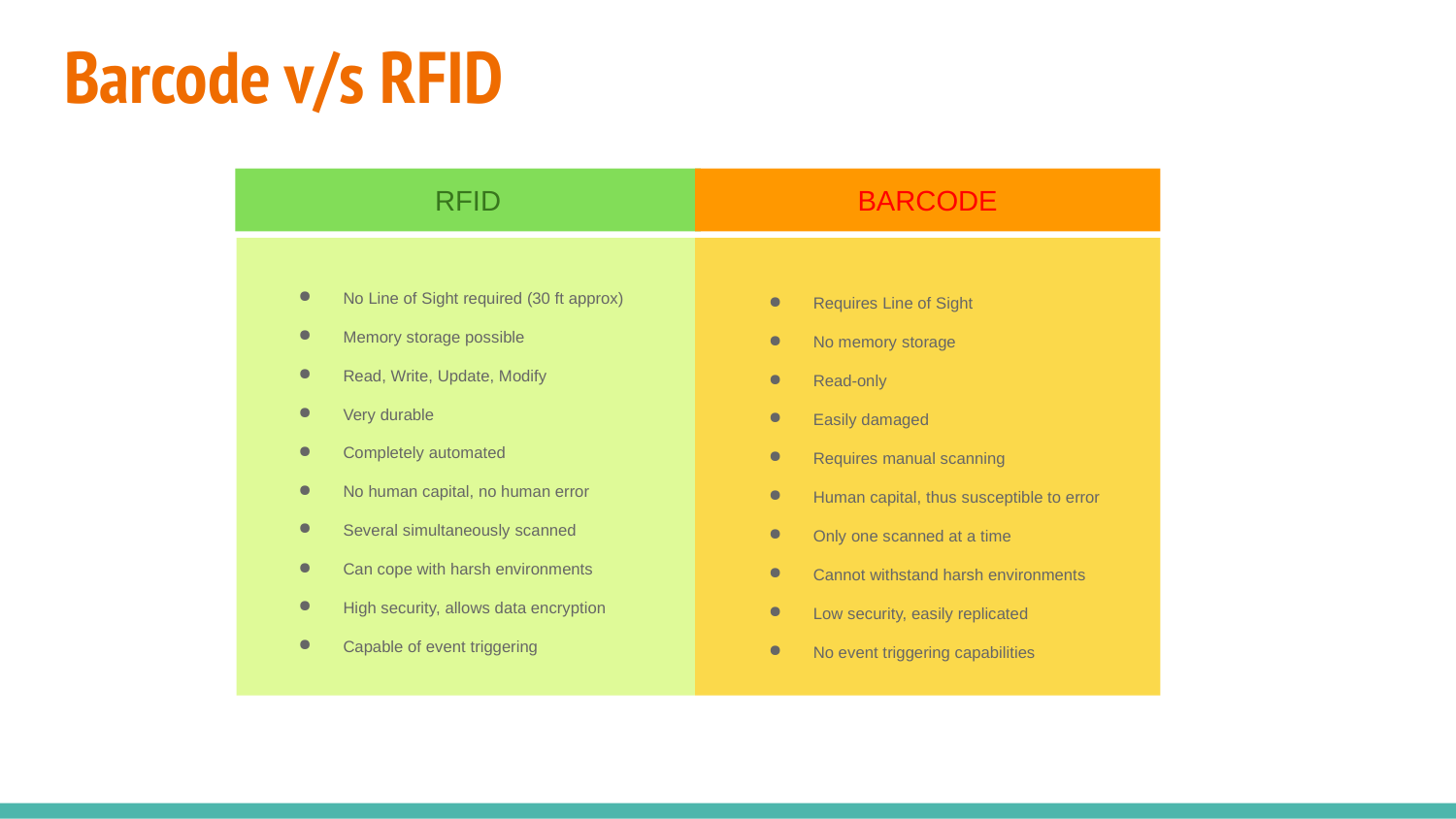

# Barcode v/s RFID
RFID
BARCODE

No Line of Sight required (30 ft approx)
Memory storage possible
Read, Write, Update, Modify
Very durable
Completely automated
No human capital, no human error
Several simultaneously scanned
Can cope with harsh environments
High security, allows data encryption
Capable of event triggering
Requires Line of Sight
No memory storage
Read-only
Easily damaged
Requires manual scanning
Human capital, thus susceptible to error
Only one scanned at a time
Cannot withstand harsh environments
Low security, easily replicated
No event triggering capabilities